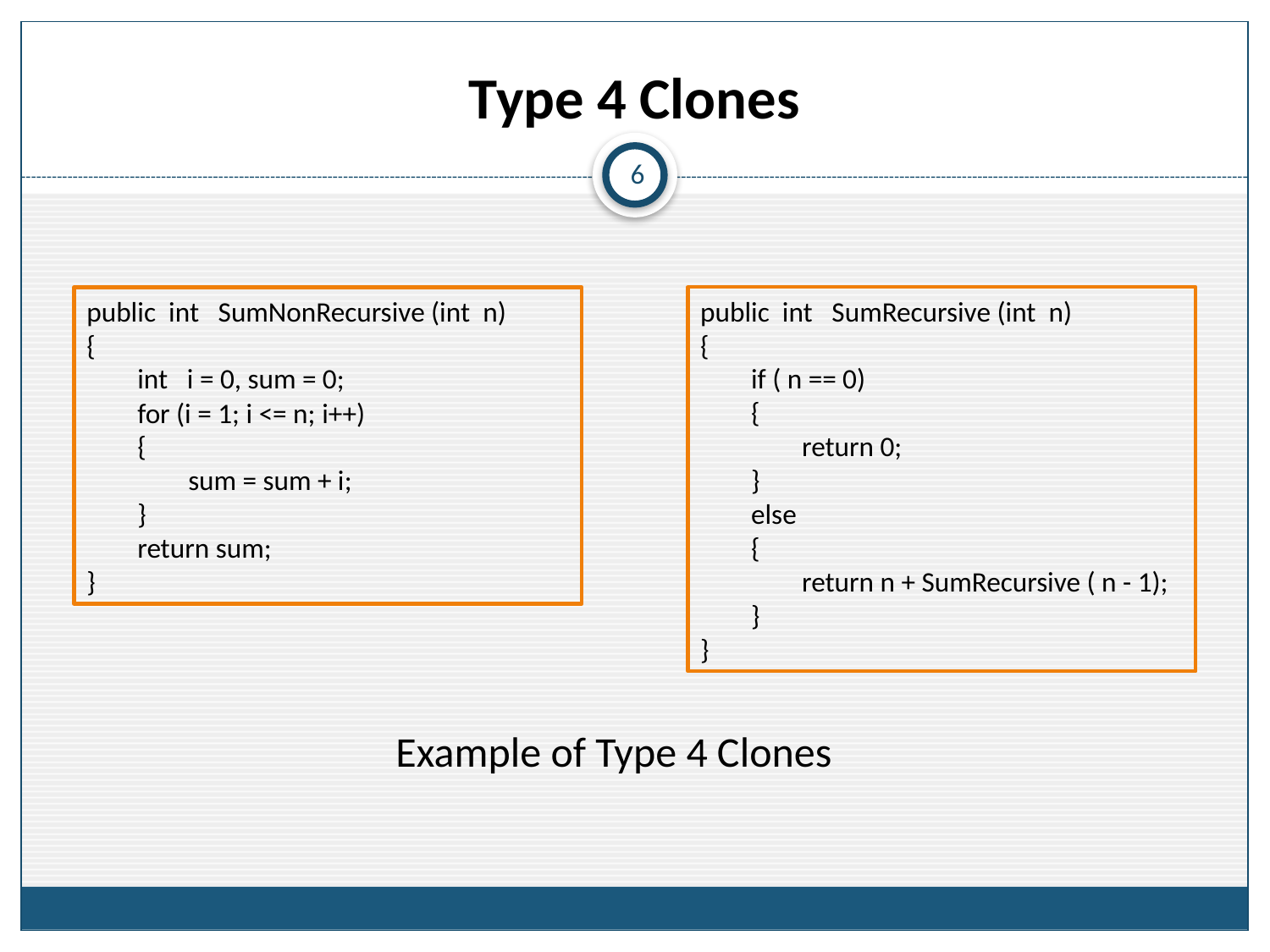

# Type 4 Clones
6
public  int   SumRecursive (int  n)
{
        if ( n == 0)
        {
                return 0;
        }
        else
        {
                return n + SumRecursive ( n - 1);
        }
}
public  int   SumNonRecursive (int  n)
{
        int   i = 0, sum = 0;
        for (i = 1; i <= n; i++)
        {
                sum = sum + i;
        }
        return sum;
}
Example of Type 4 Clones